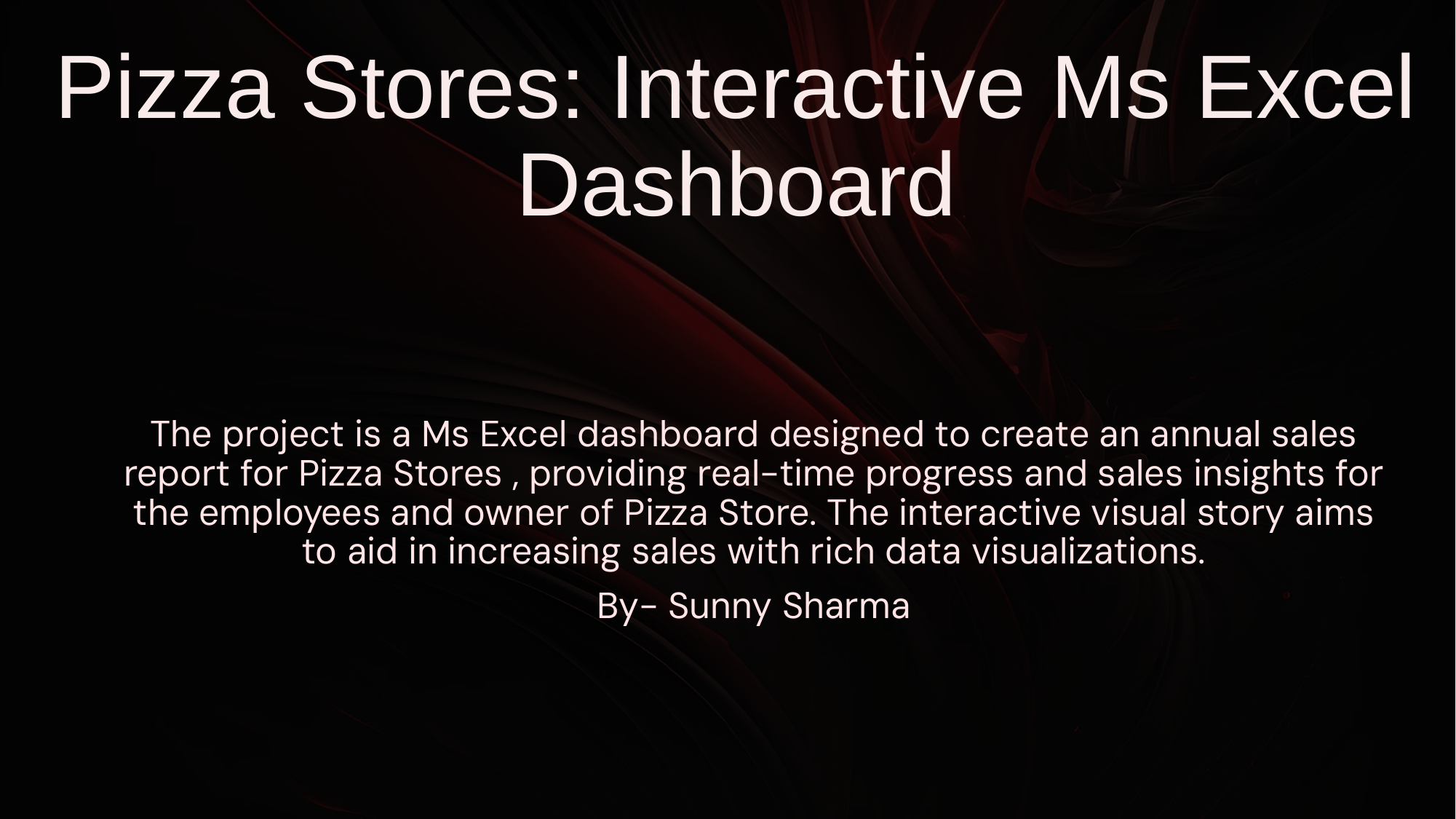

# Pizza Stores: Interactive Ms Excel Dashboard
The project is a Ms Excel dashboard designed to create an annual sales report for Pizza Stores , providing real-time progress and sales insights for the employees and owner of Pizza Store. The interactive visual story aims to aid in increasing sales with rich data visualizations.
By- Sunny Sharma